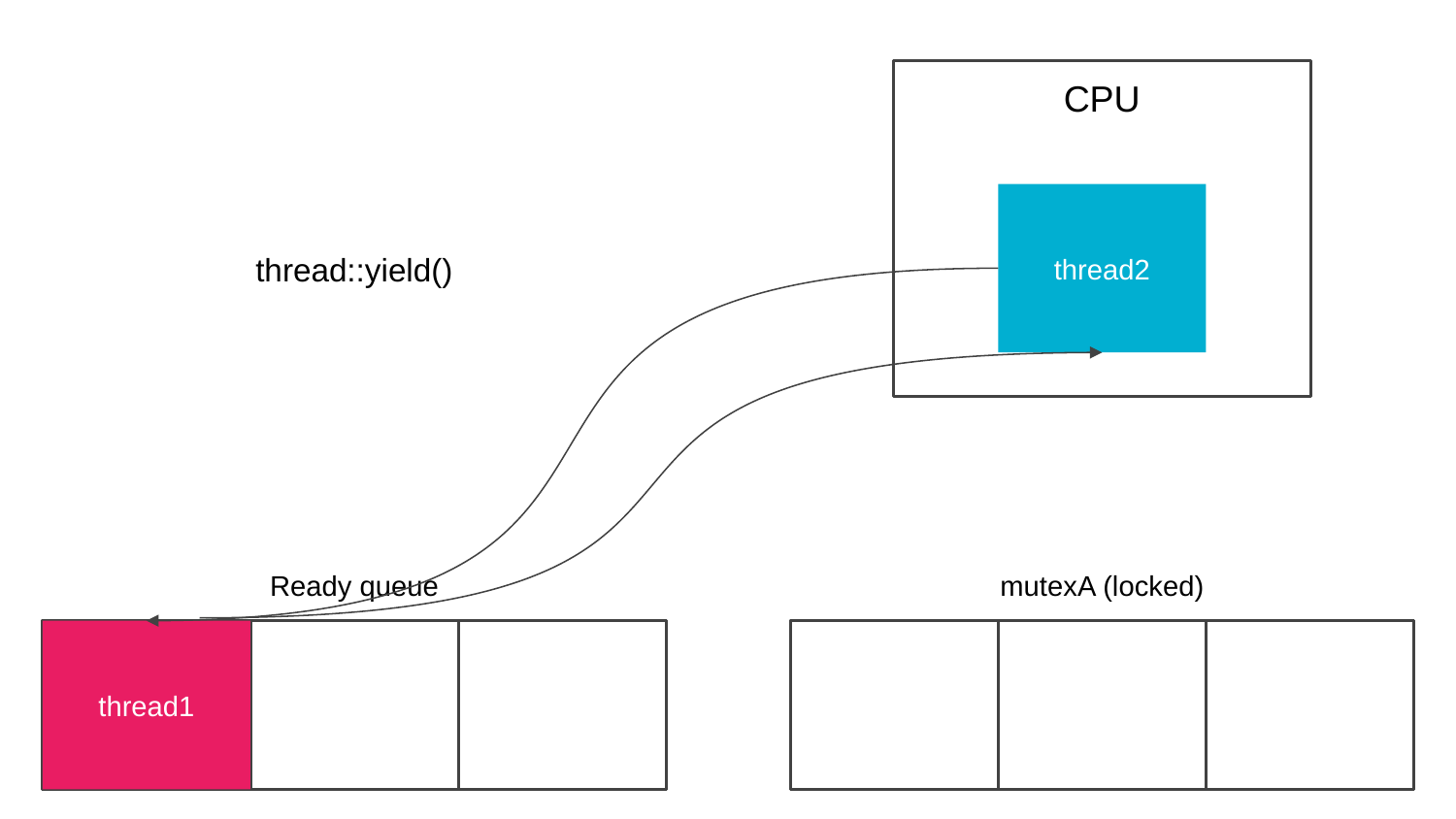

CPU
thread2
thread::yield()
Ready queue

mutexA (locked)

thread1